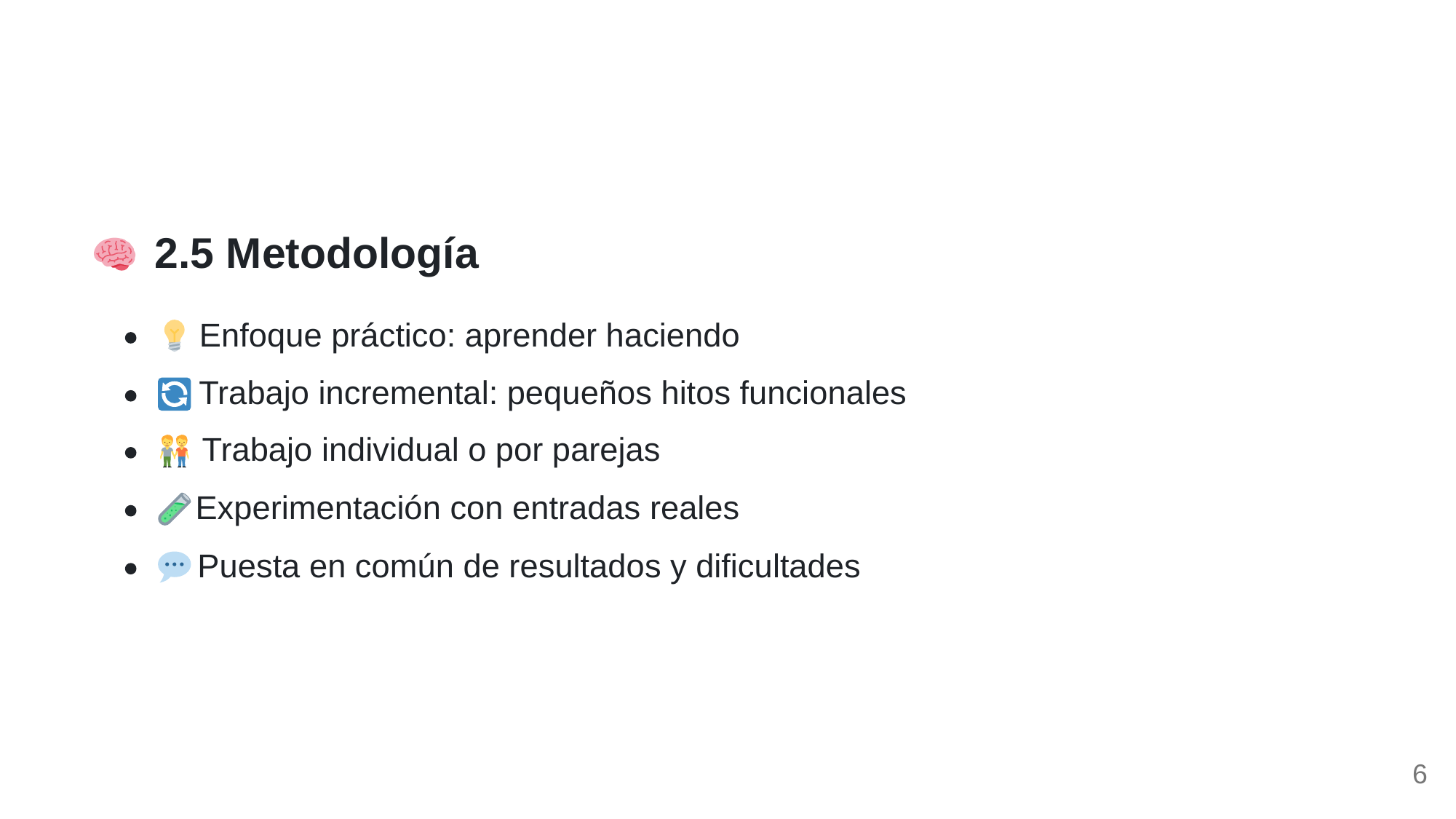

2.5 Metodología

 Enfoque práctico: aprender haciendo

 Trabajo incremental: pequeños hitos funcionales

 Trabajo individual o por parejas

 Experimentación con entradas reales

 Puesta en común de resultados y dificultades

6